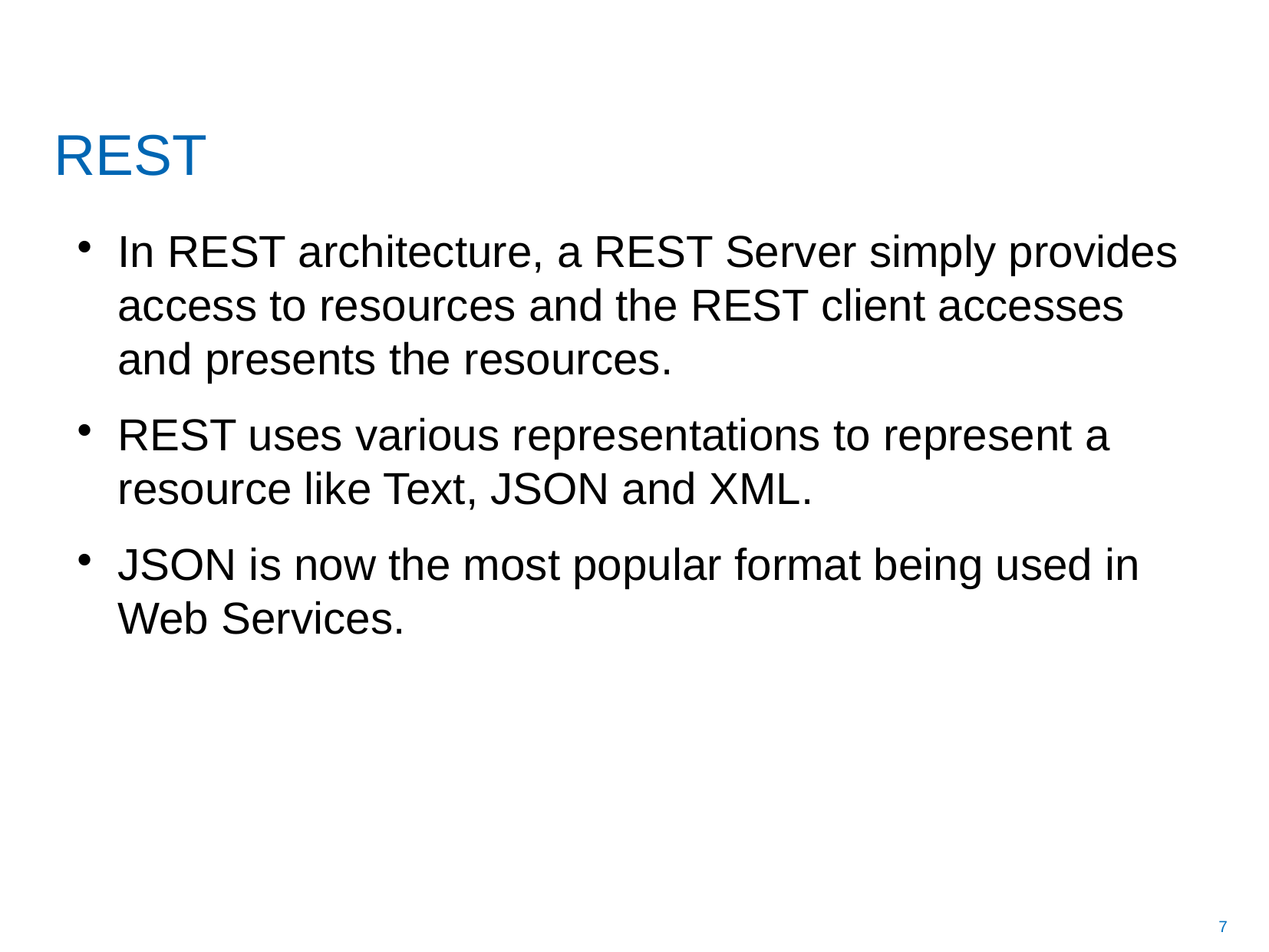

REST
In REST architecture, a REST Server simply provides access to resources and the REST client accesses and presents the resources.
REST uses various representations to represent a resource like Text, JSON and XML.
JSON is now the most popular format being used in Web Services.